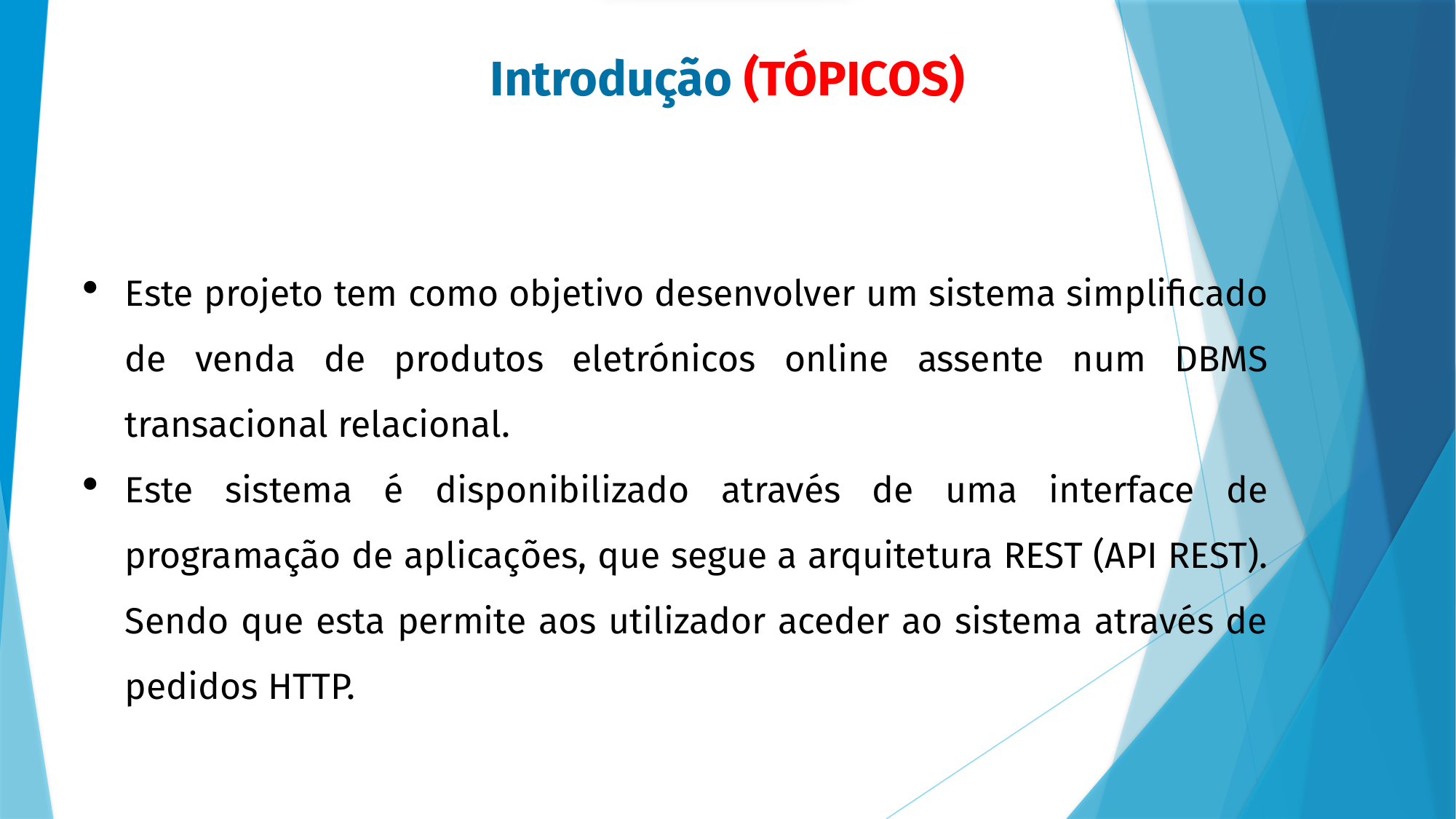

Introdução (TÓPICOS)
Este projeto tem como objetivo desenvolver um sistema simplificado de venda de produtos eletrónicos online assente num DBMS transacional relacional.
Este sistema é disponibilizado através de uma interface de programação de aplicações, que segue a arquitetura REST (API REST). Sendo que esta permite aos utilizador aceder ao sistema através de pedidos HTTP.